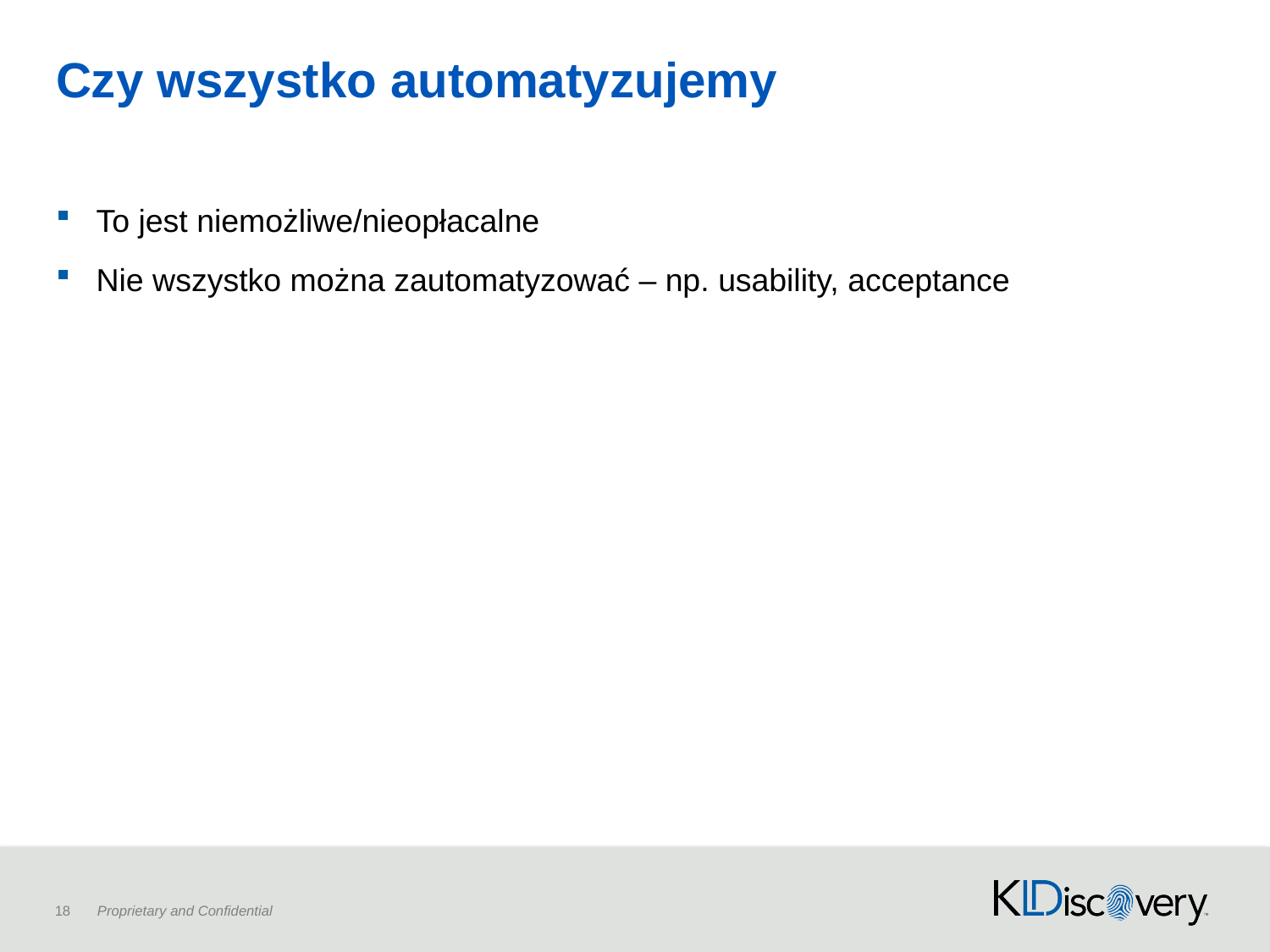

# Czy wszystko automatyzujemy
To jest niemożliwe/nieopłacalne
Nie wszystko można zautomatyzować – np. usability, acceptance